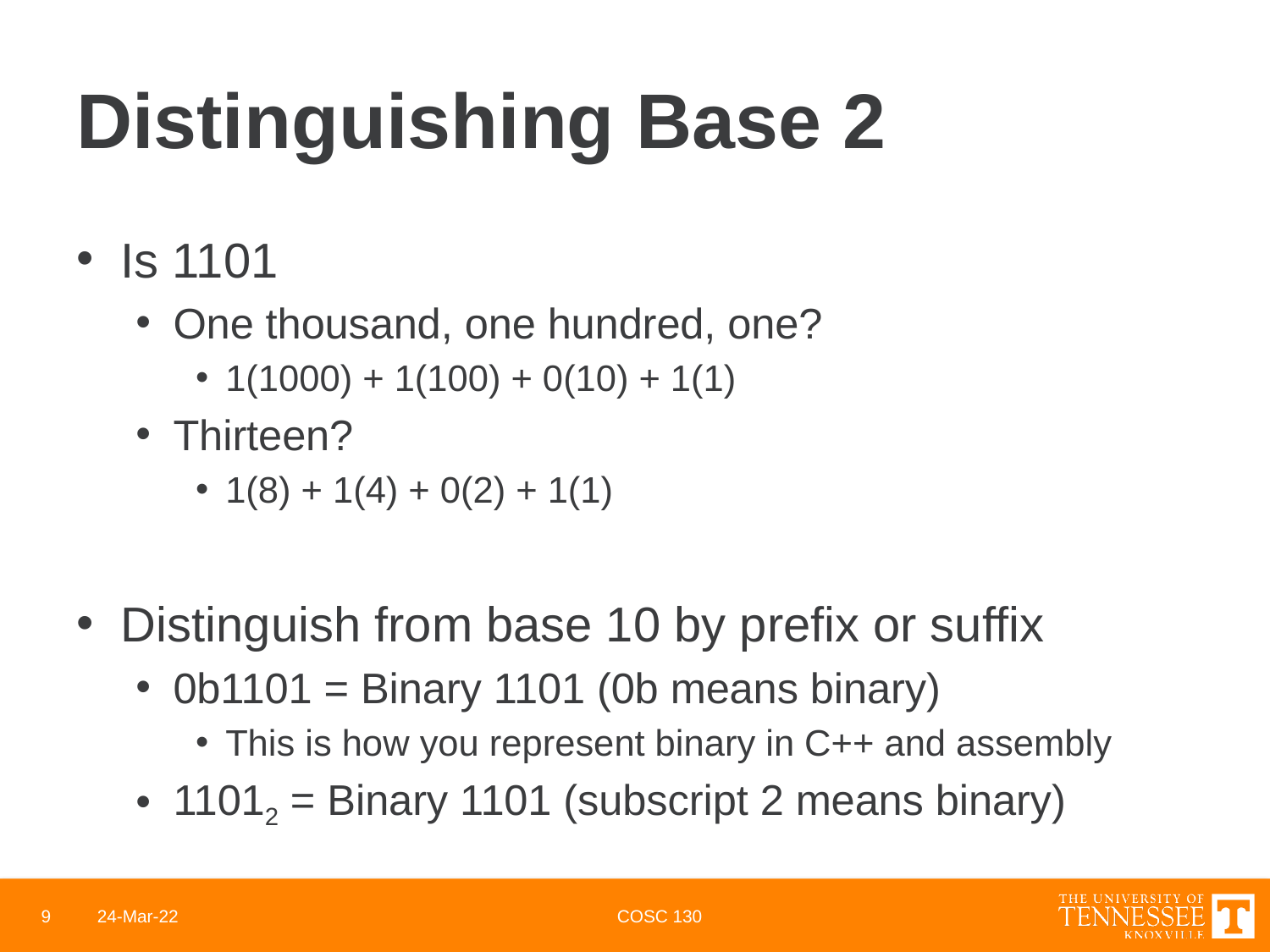

# Distinguishing Base 2
Is 1101
One thousand, one hundred, one?
1(1000) + 1(100) + 0(10) + 1(1)
Thirteen?
1(8) + 1(4) + 0(2) + 1(1)

Distinguish from base 10 by prefix or suffix
0b1101 = Binary 1101 (0b means binary)
This is how you represent binary in C++ and assembly
11012 = Binary 1101 (subscript 2 means binary)
9
24-Mar-22
COSC 130